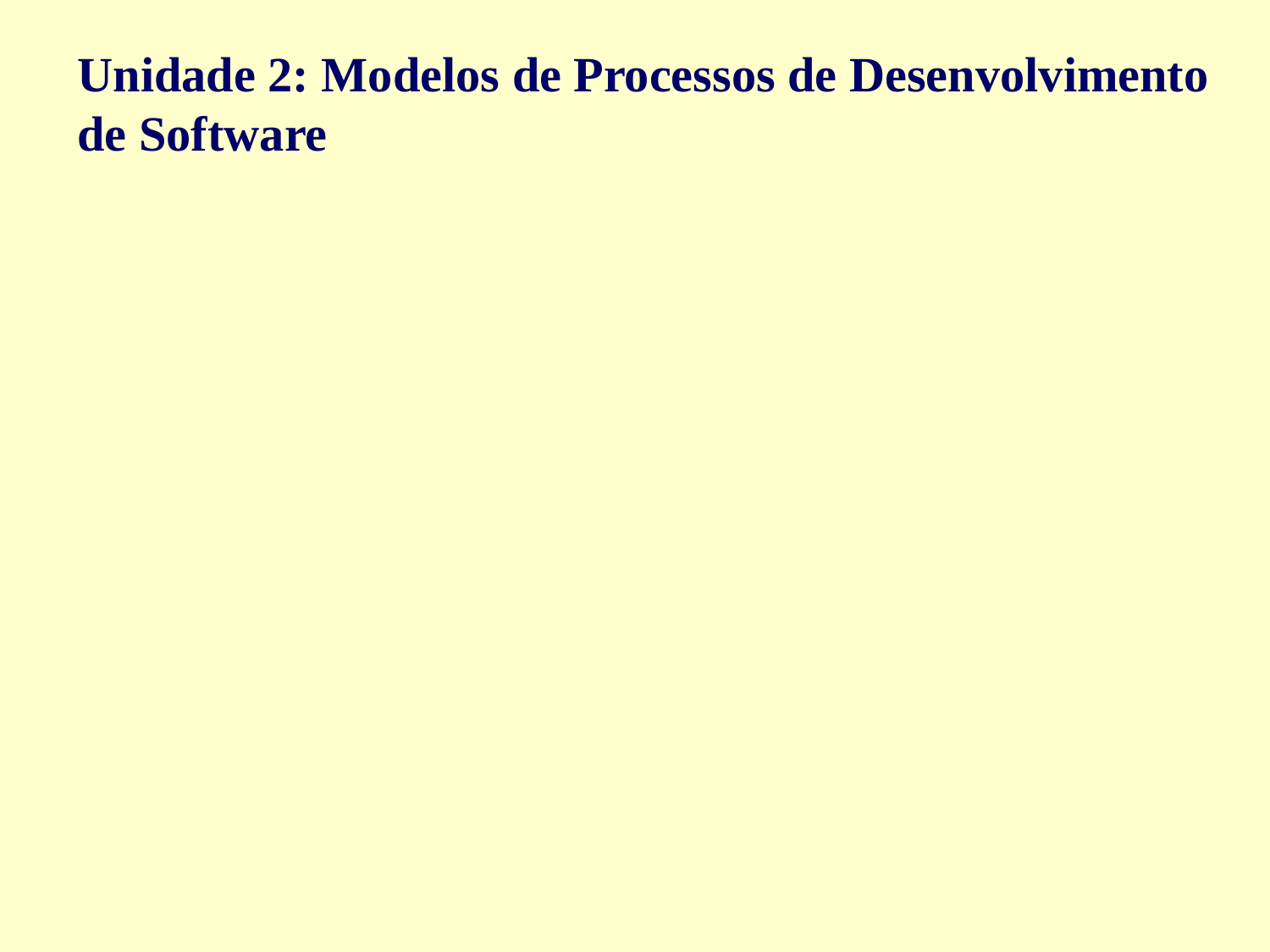

Unidade 2: Modelos de Processos de Desenvolvimento de Software